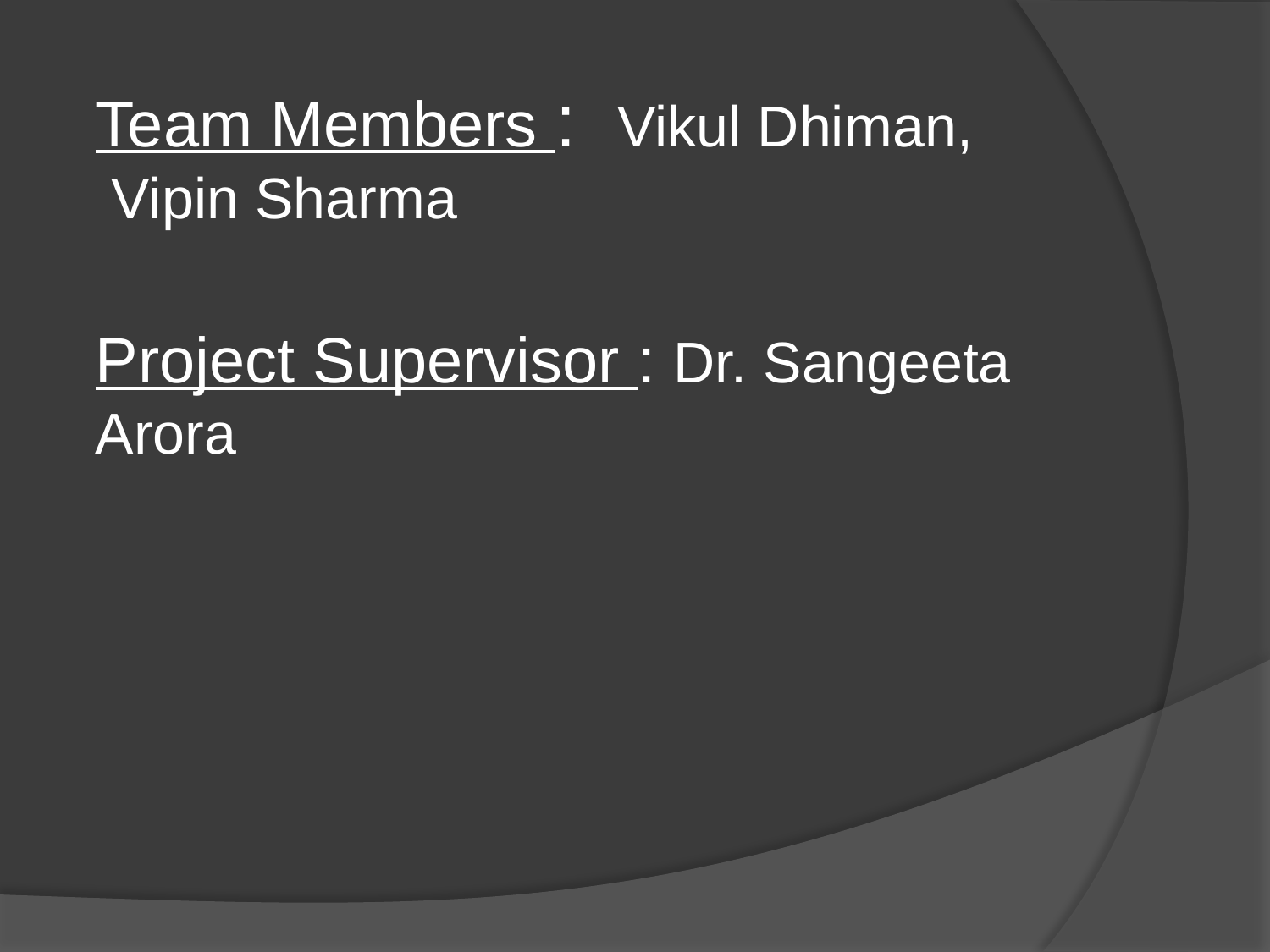

# Team Members :  Vikul Dhiman, 				       Vipin Sharma Project Supervisor : Dr. Sangeeta Arora